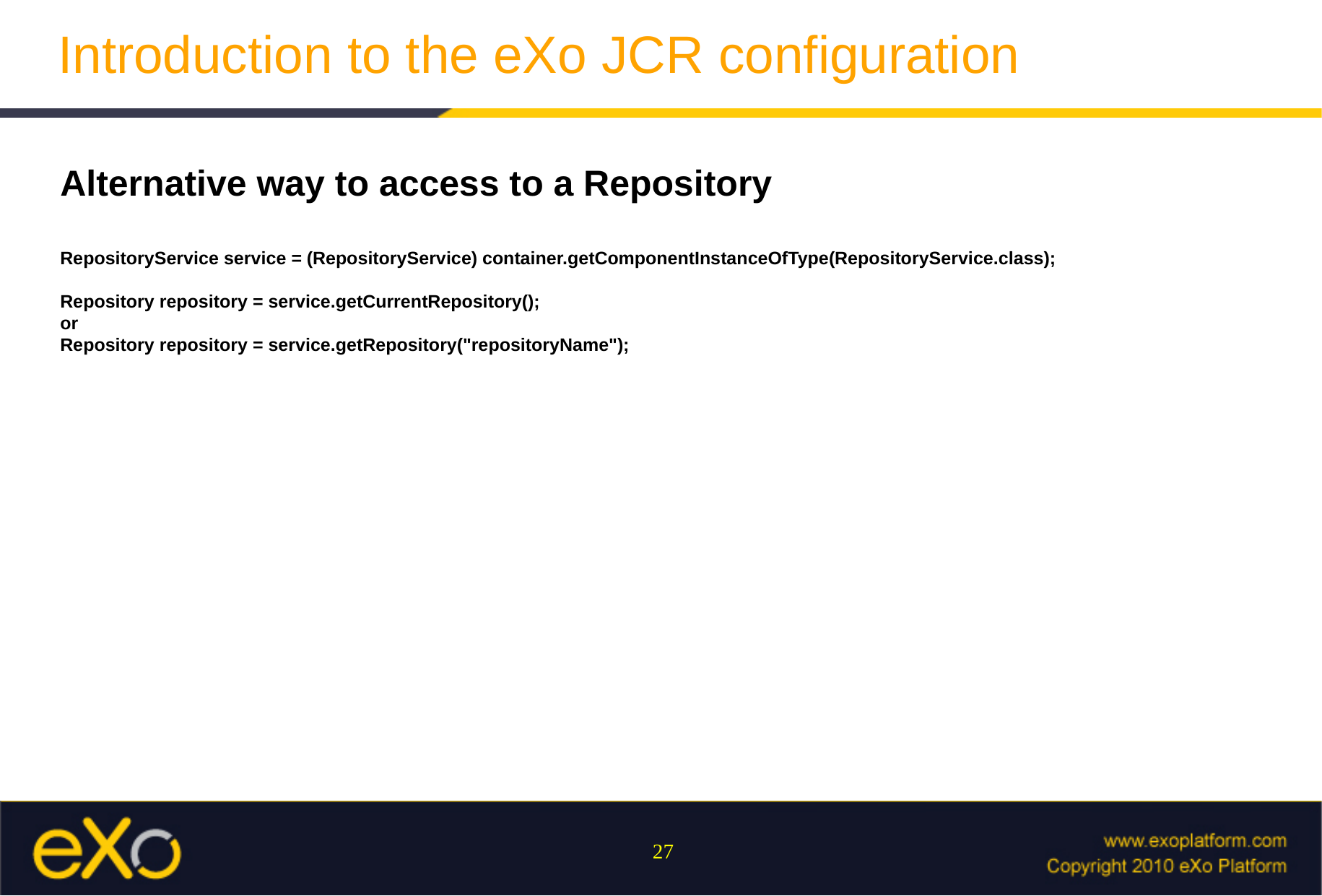

Introduction to the eXo JCR configuration
Alternative way to access to a Repository

RepositoryService service = (RepositoryService) container.getComponentInstanceOfType(RepositoryService.class);

Repository repository = service.getCurrentRepository();
or
Repository repository = service.getRepository("repositoryName");